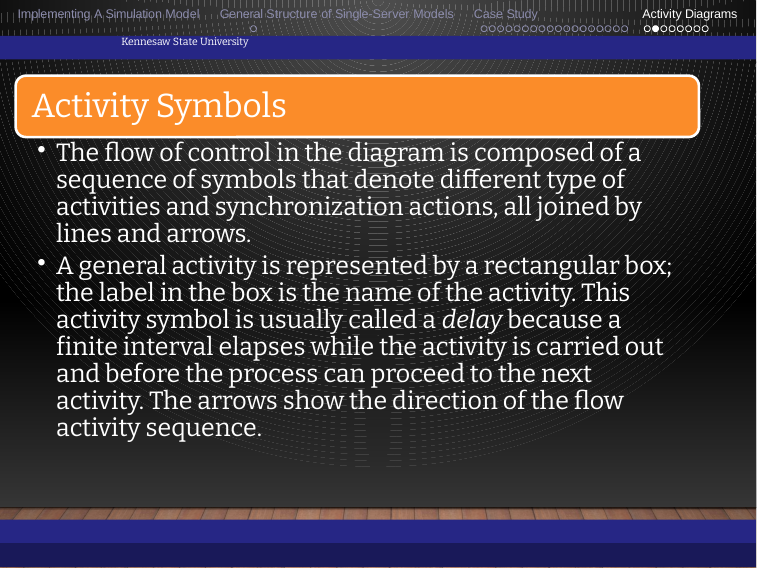

Implementing A Simulation Model  General Structure of Single-Server Models  Case Study
Activity Diagrams

Kennesaw State University

Activity Symbols
The flow of control in the diagram is composed of a sequence of symbols that denote different type of activities and synchronization actions, all joined by lines and arrows.
A general activity is represented by a rectangular box; the label in the box is the name of the activity. This activity symbol is usually called a delay because a finite interval elapses while the activity is carried out and before the process can proceed to the next activity. The arrows show the direction of the flow activity sequence.